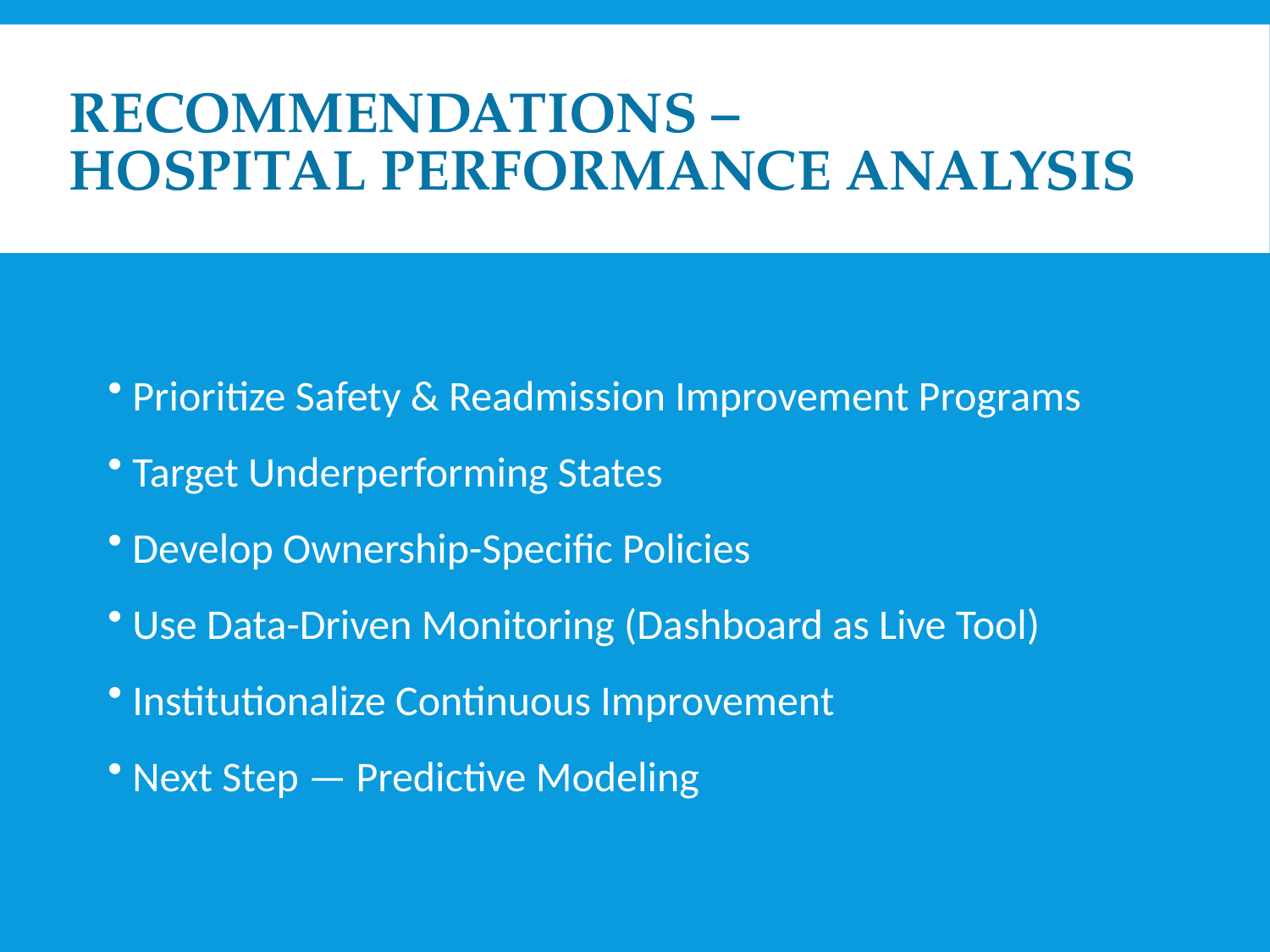

# Recommendations –            Hospital Performance Analysis
 Prioritize Safety & Readmission Improvement Programs
 Target Underperforming States
 Develop Ownership-Specific Policies
 Use Data-Driven Monitoring (Dashboard as Live Tool)
 Institutionalize Continuous Improvement
 Next Step — Predictive Modeling